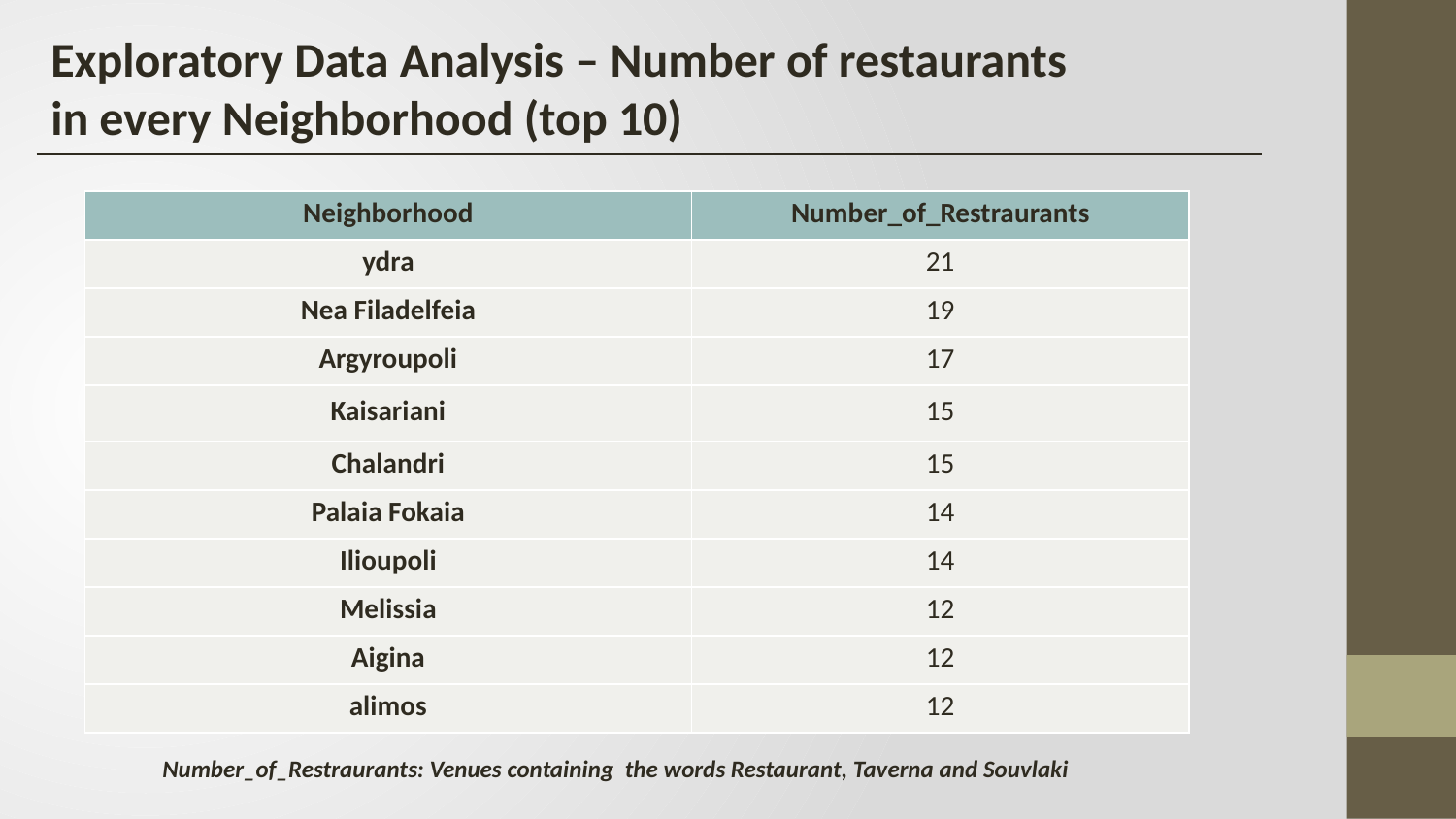

Exploratory Data Analysis – Number of restaurants in every Neighborhood (top 10)
| Neighborhood | Number\_of\_Restraurants |
| --- | --- |
| ydra | 21 |
| Nea Filadelfeia | 19 |
| Argyroupoli | 17 |
| Kaisariani | 15 |
| Chalandri | 15 |
| Palaia Fokaia | 14 |
| Ilioupoli | 14 |
| Melissia | 12 |
| Aigina | 12 |
| alimos | 12 |
Number_of_Restraurants: Venues containing  the words Restaurant, Taverna and Souvlaki